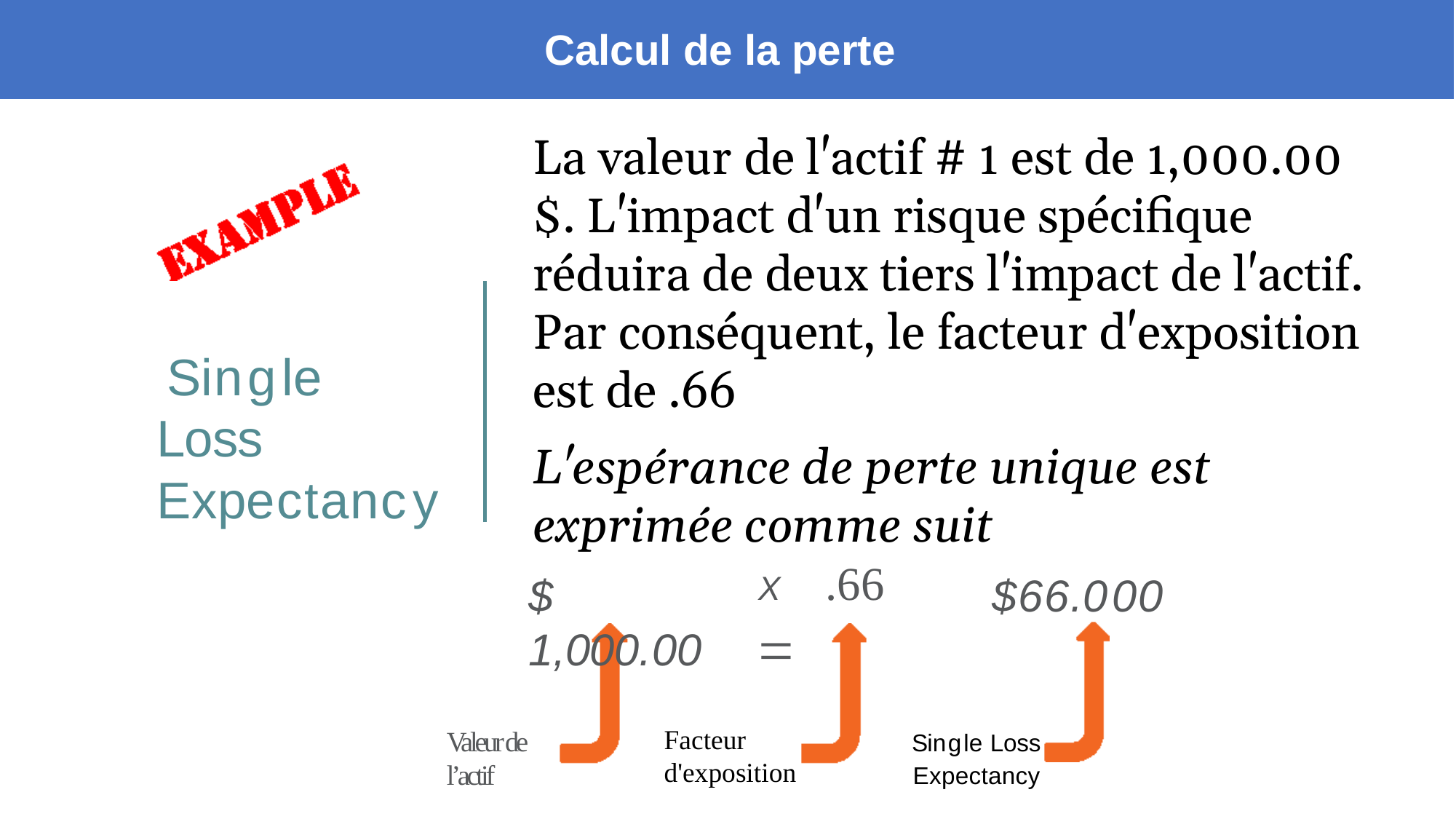

Calcul de la perte
La valeur de l'actif # 1 est de 1,000.00 $. L'impact d'un risque spécifique réduira de deux tiers l'impact de l'actif. Par conséquent, le facteur d'exposition est de .66
L'espérance de perte unique est exprimée comme suit

Single Loss Expectancy
X	.66	=
$ 1,000.00
$66.000

Facteur d'exposition
Valeur de l’actif
Single Loss Expectancy